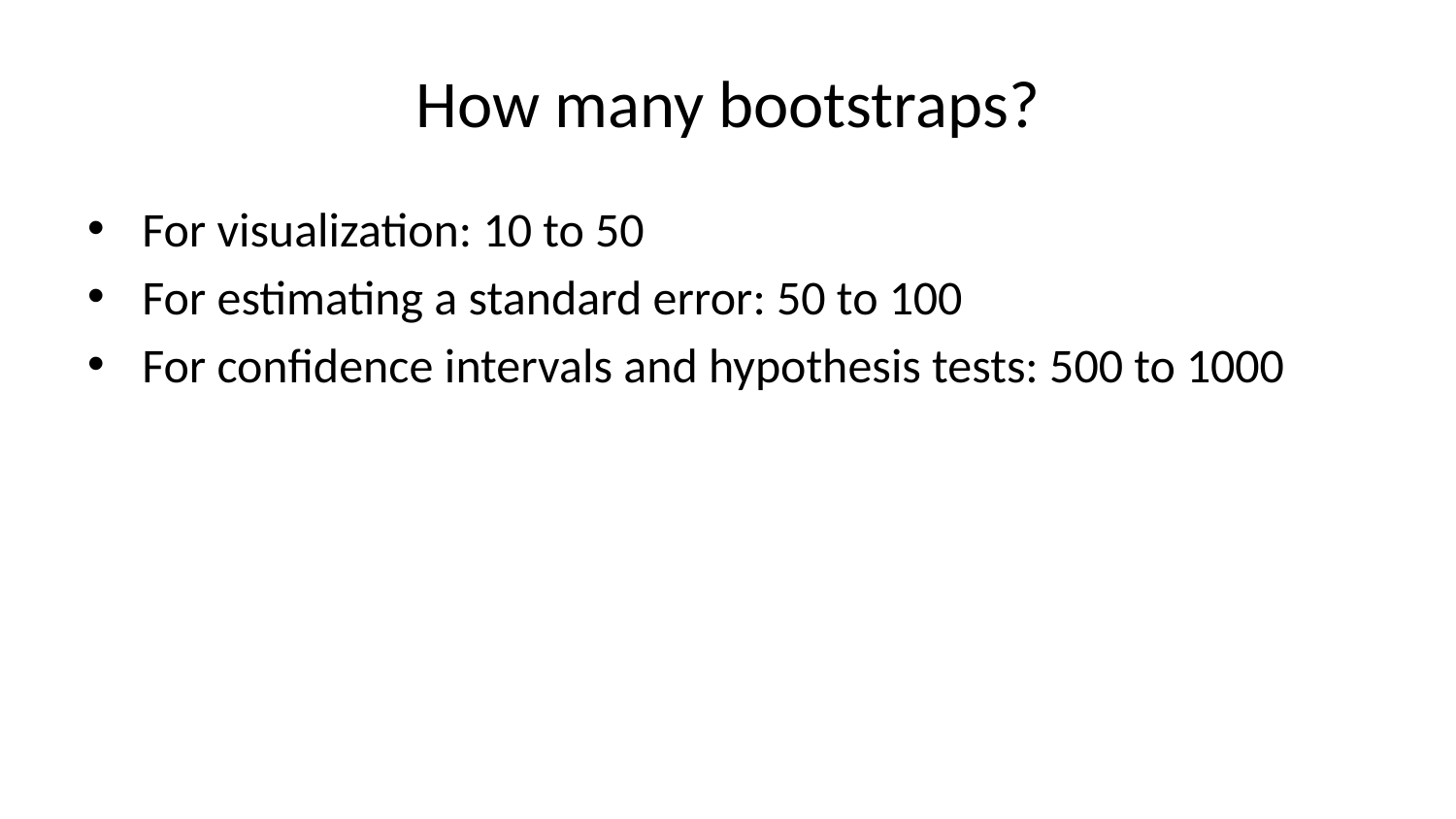

# How many bootstraps?
For visualization: 10 to 50
For estimating a standard error: 50 to 100
For confidence intervals and hypothesis tests: 500 to 1000